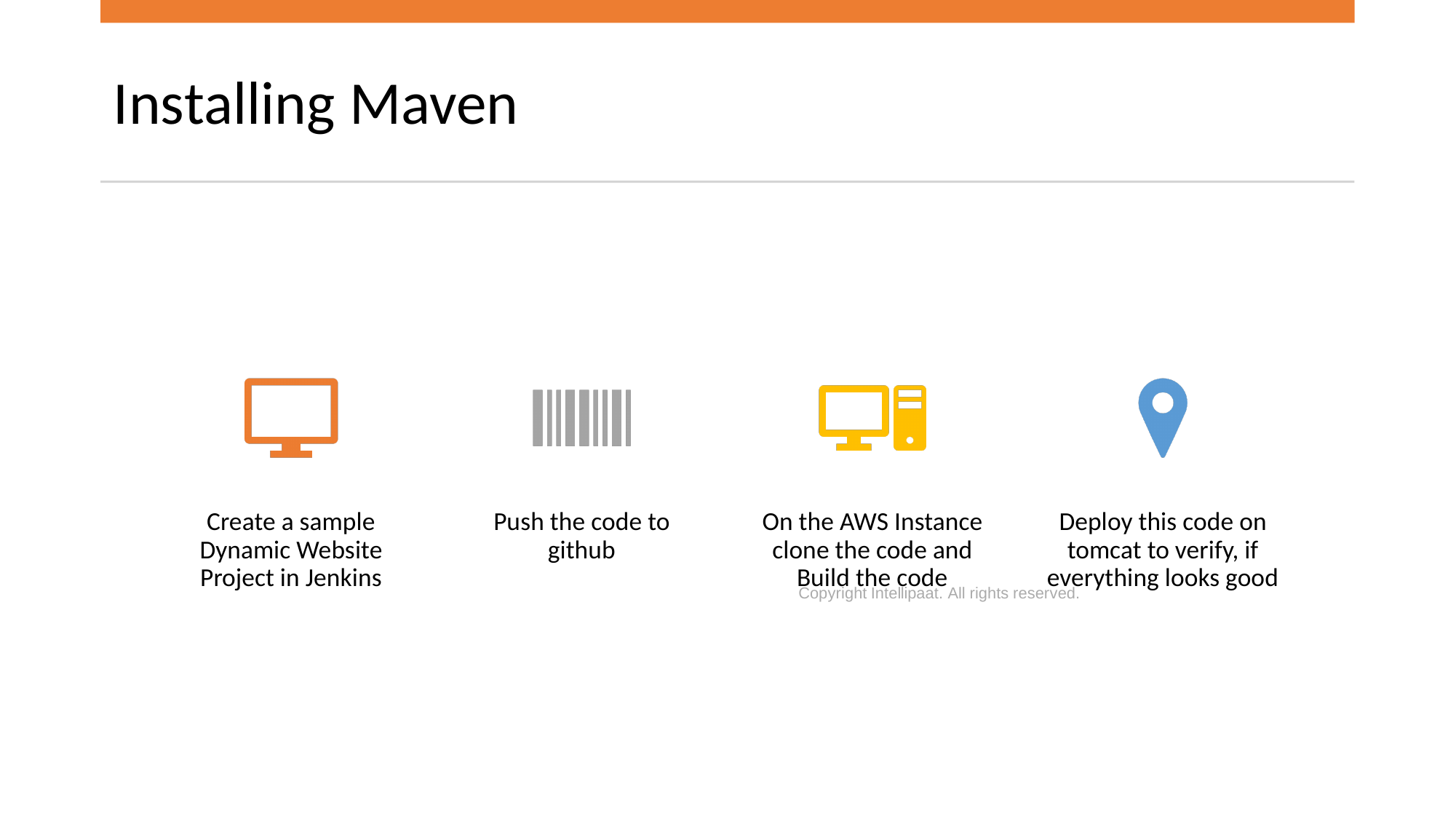

# Installing Maven

Create a sample Dynamic Website Project in Jenkins
Push the code to github
On the AWS Instance clone the code and Build the code
Deploy this code on tomcat to verify, if everything looks good
Copyright Intellipaat. All rights reserved.